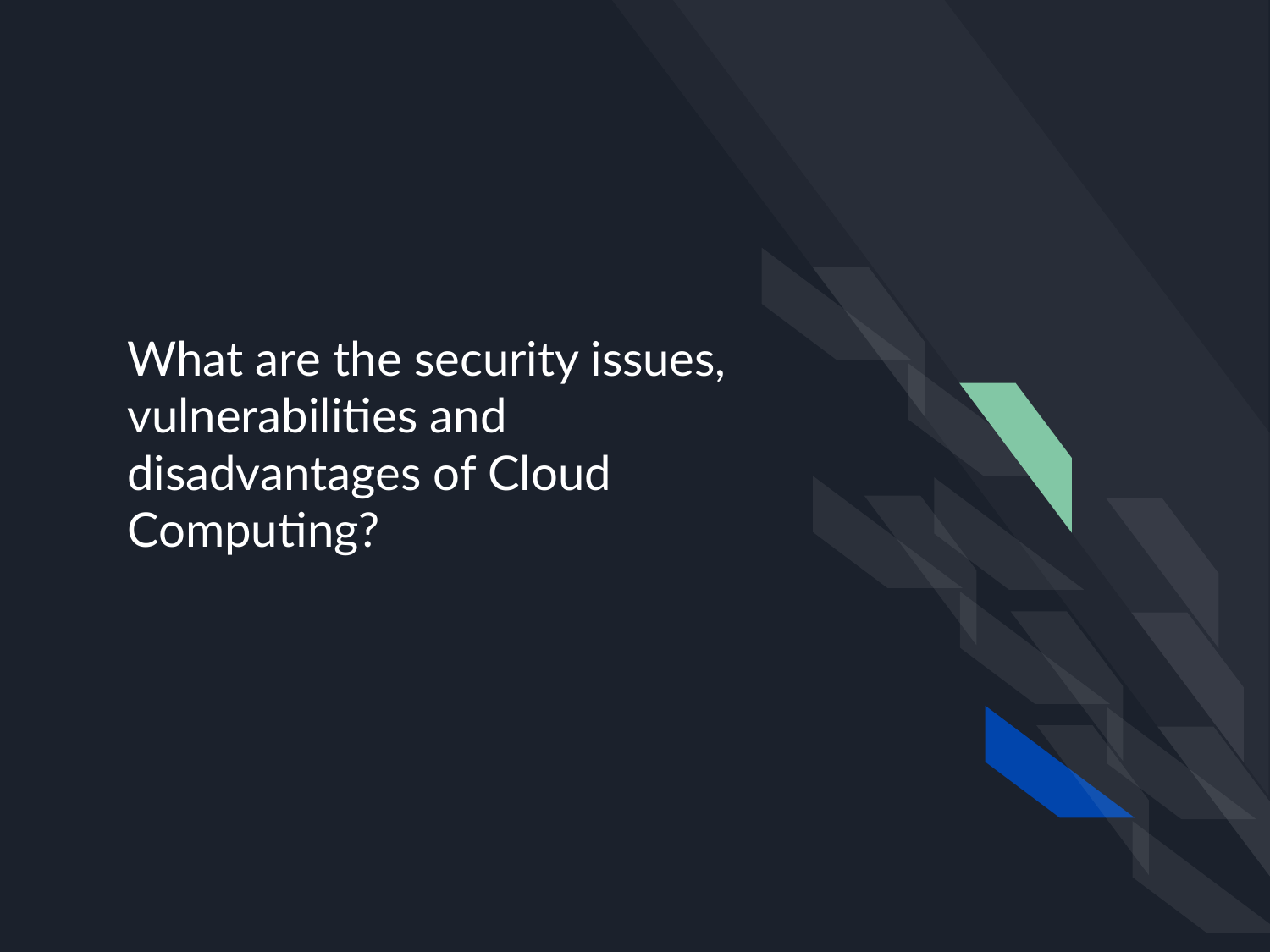

# What are the security issues, vulnerabilities and disadvantages of Cloud Computing?